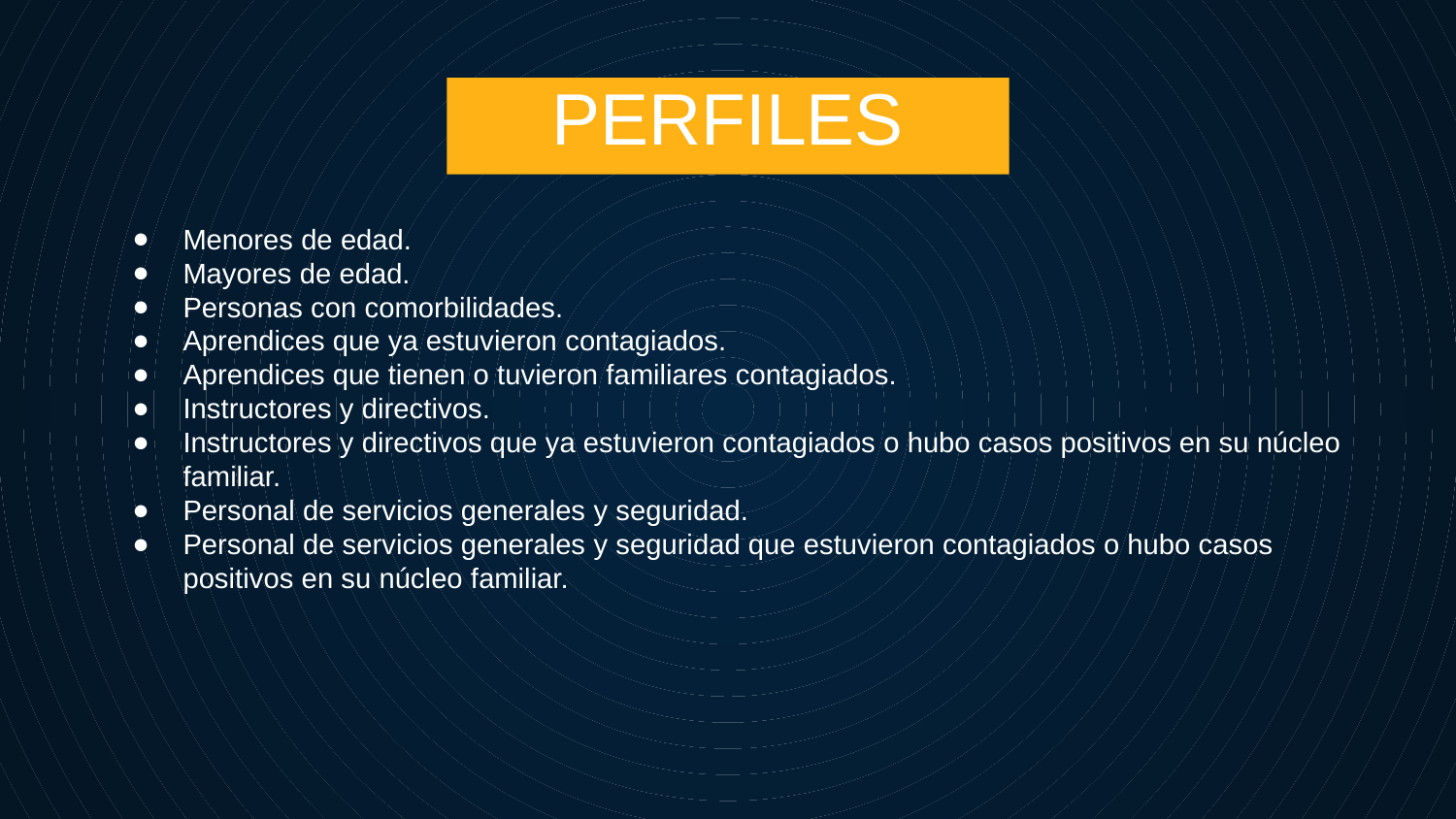

# PERFILES
Menores de edad.
Mayores de edad.
Personas con comorbilidades.
Aprendices que ya estuvieron contagiados.
Aprendices que tienen o tuvieron familiares contagiados.
Instructores y directivos.
Instructores y directivos que ya estuvieron contagiados o hubo casos positivos en su núcleo familiar.
Personal de servicios generales y seguridad.
Personal de servicios generales y seguridad que estuvieron contagiados o hubo casos positivos en su núcleo familiar.